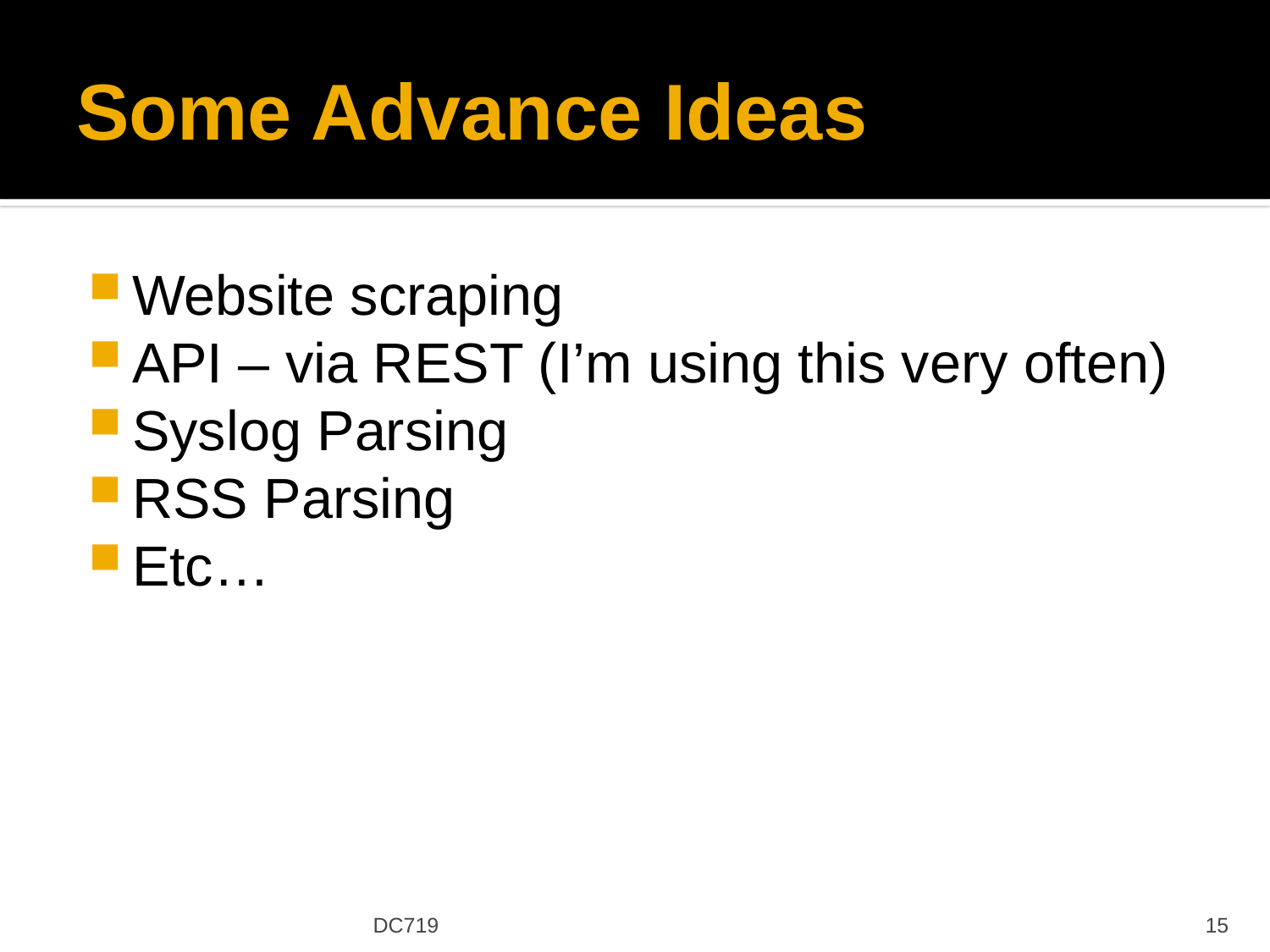

# Some Advance Ideas
Website scraping
API – via REST (I’m using this very often)
Syslog Parsing
RSS Parsing
Etc…
DC719
15